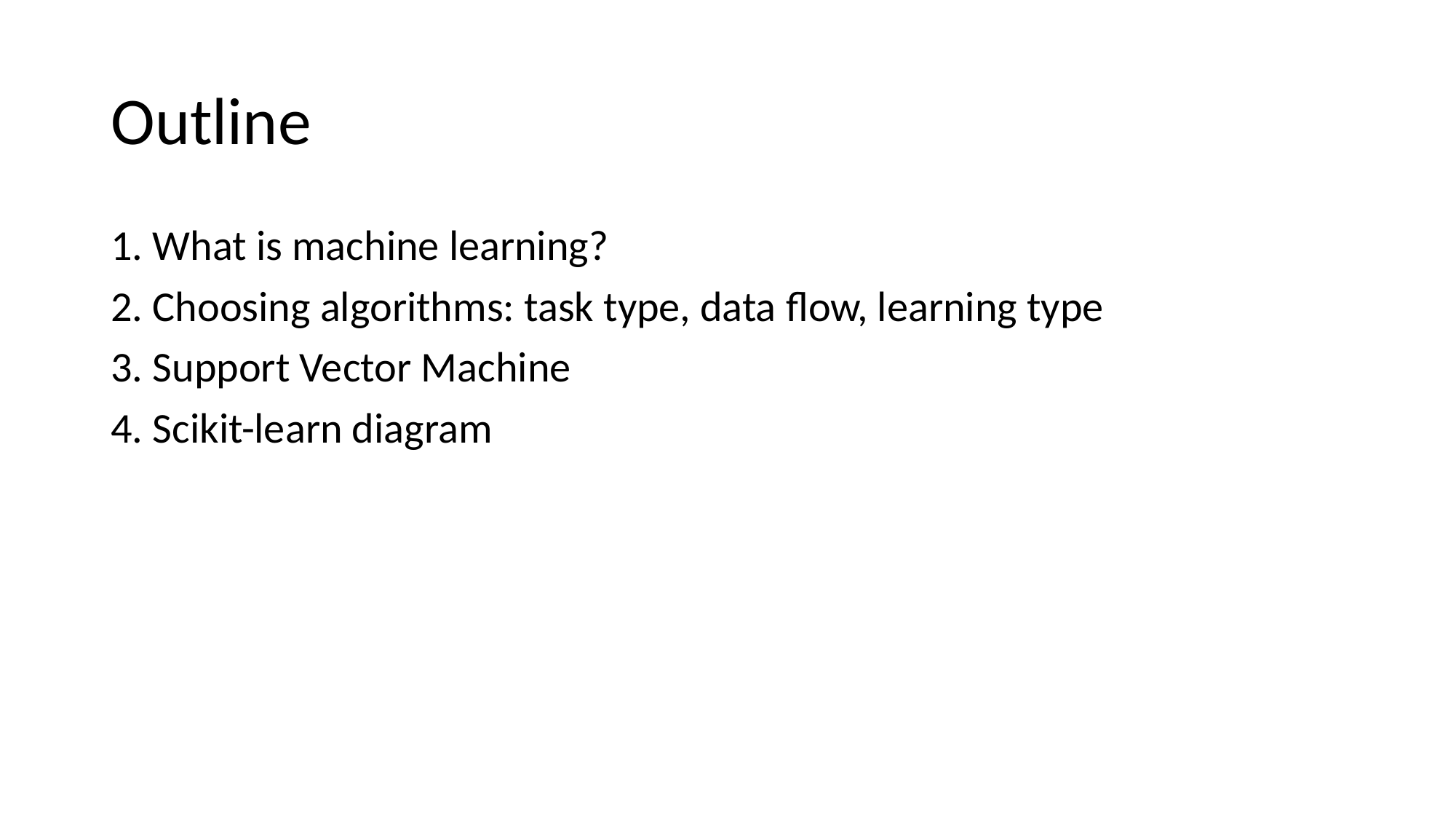

# Outline
1. What is machine learning?
2. Choosing algorithms: task type, data flow, learning type
3. Support Vector Machine
4. Scikit-learn diagram